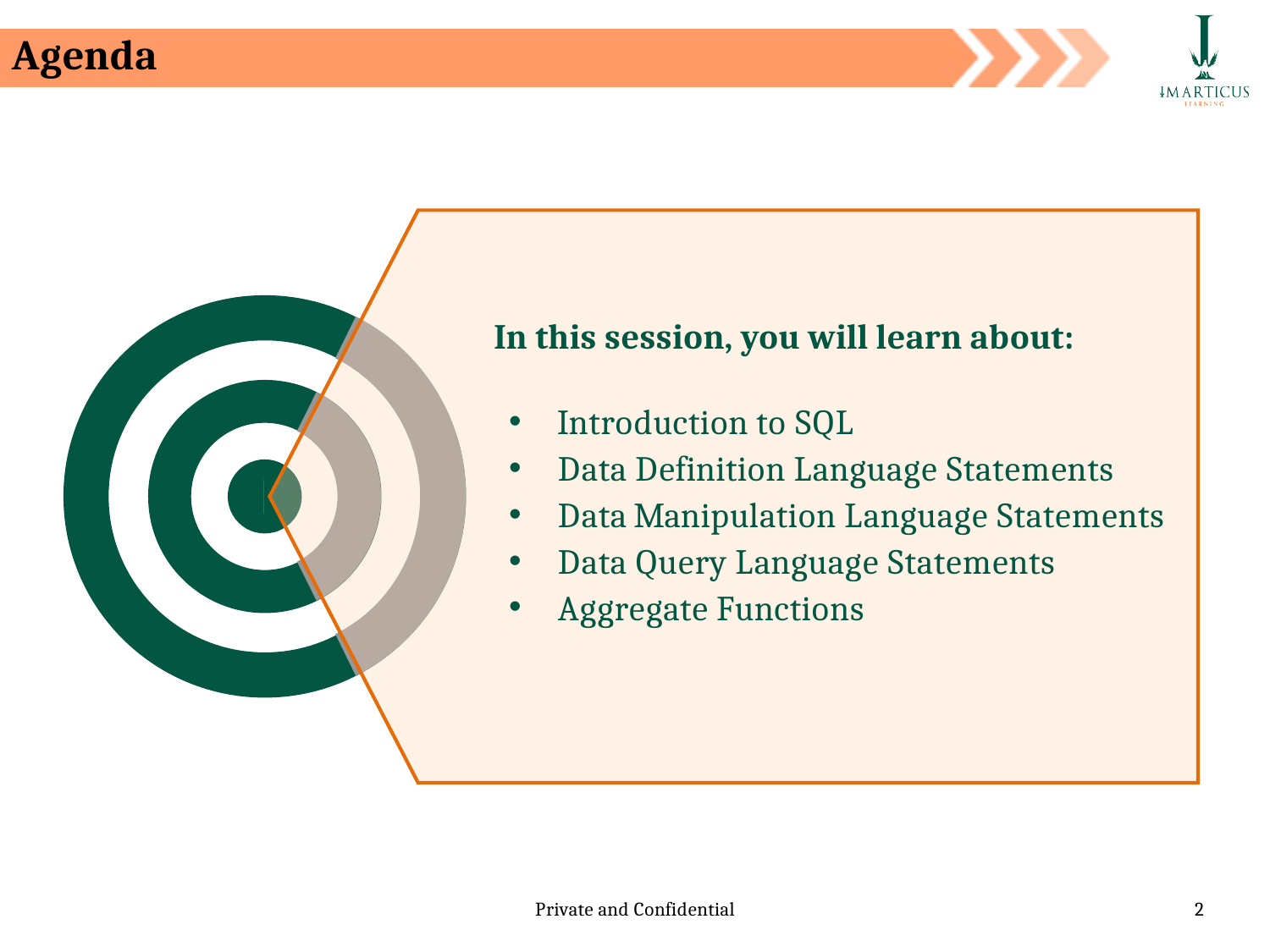

Agenda
In this session, you will learn about:

Introduction to SQL
Data Definition Language Statements
Data Manipulation Language Statements
Data Query Language Statements
Aggregate Functions